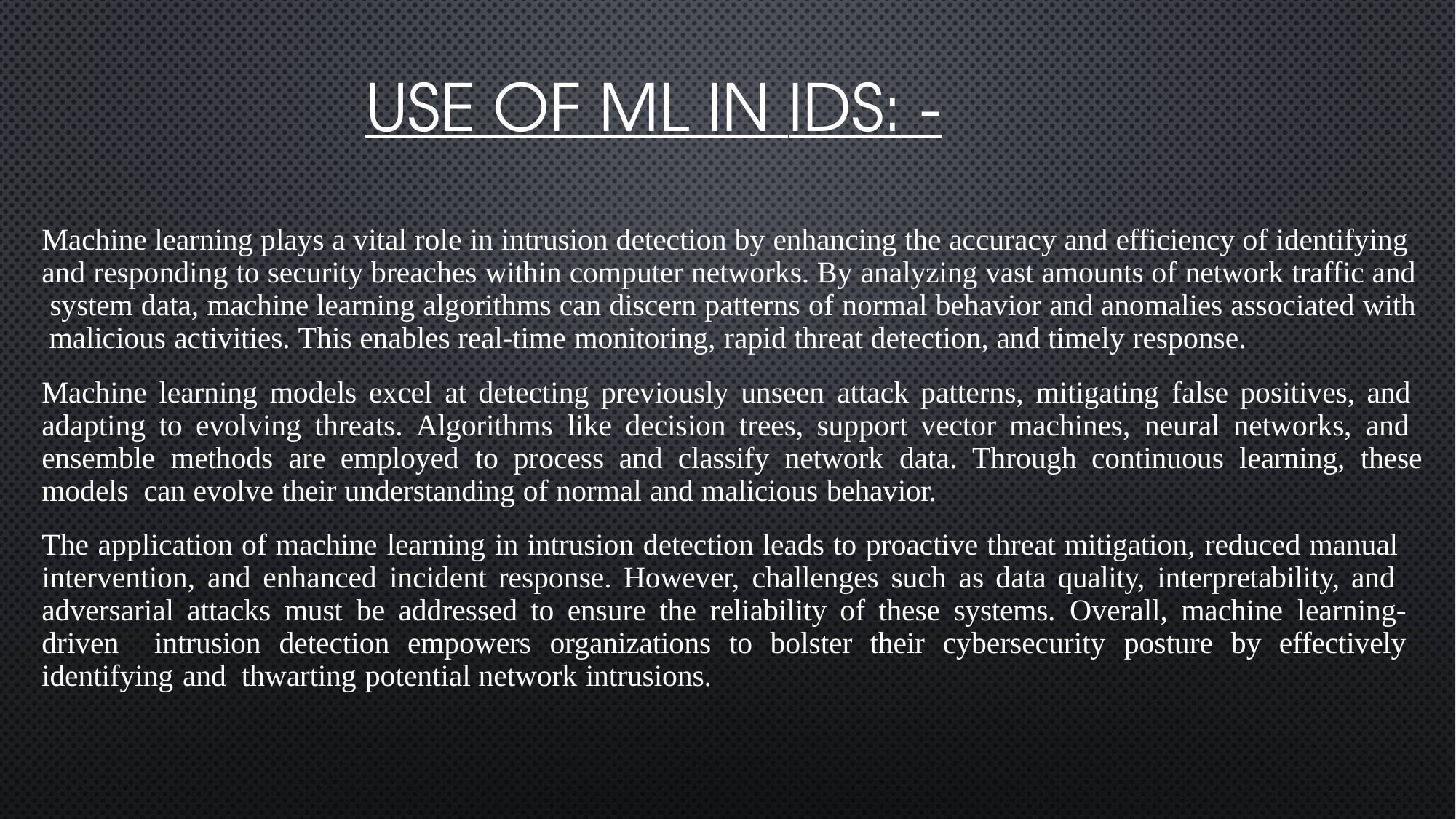

# USE OF ML IN IDS: -
Machine learning plays a vital role in intrusion detection by enhancing the accuracy and efficiency of identifying  and responding to security breaches within computer networks. By analyzing vast amounts of network traffic and  system data, machine learning algorithms can discern patterns of normal behavior and anomalies associated with  malicious activities. This enables real-time monitoring, rapid threat detection, and timely response.
Machine learning models excel at detecting previously unseen attack patterns, mitigating false positives, and  adapting to evolving threats. Algorithms like decision trees, support vector machines, neural networks, and  ensemble methods are employed to process and classify network data. Through continuous learning, these models  can evolve their understanding of normal and malicious behavior.
The application of machine learning in intrusion detection leads to proactive threat mitigation, reduced manual  intervention, and enhanced incident response. However, challenges such as data quality, interpretability, and  adversarial attacks must be addressed to ensure the reliability of these systems. Overall, machine learning-driven  intrusion detection empowers organizations to bolster their cybersecurity posture by effectively identifying and  thwarting potential network intrusions.